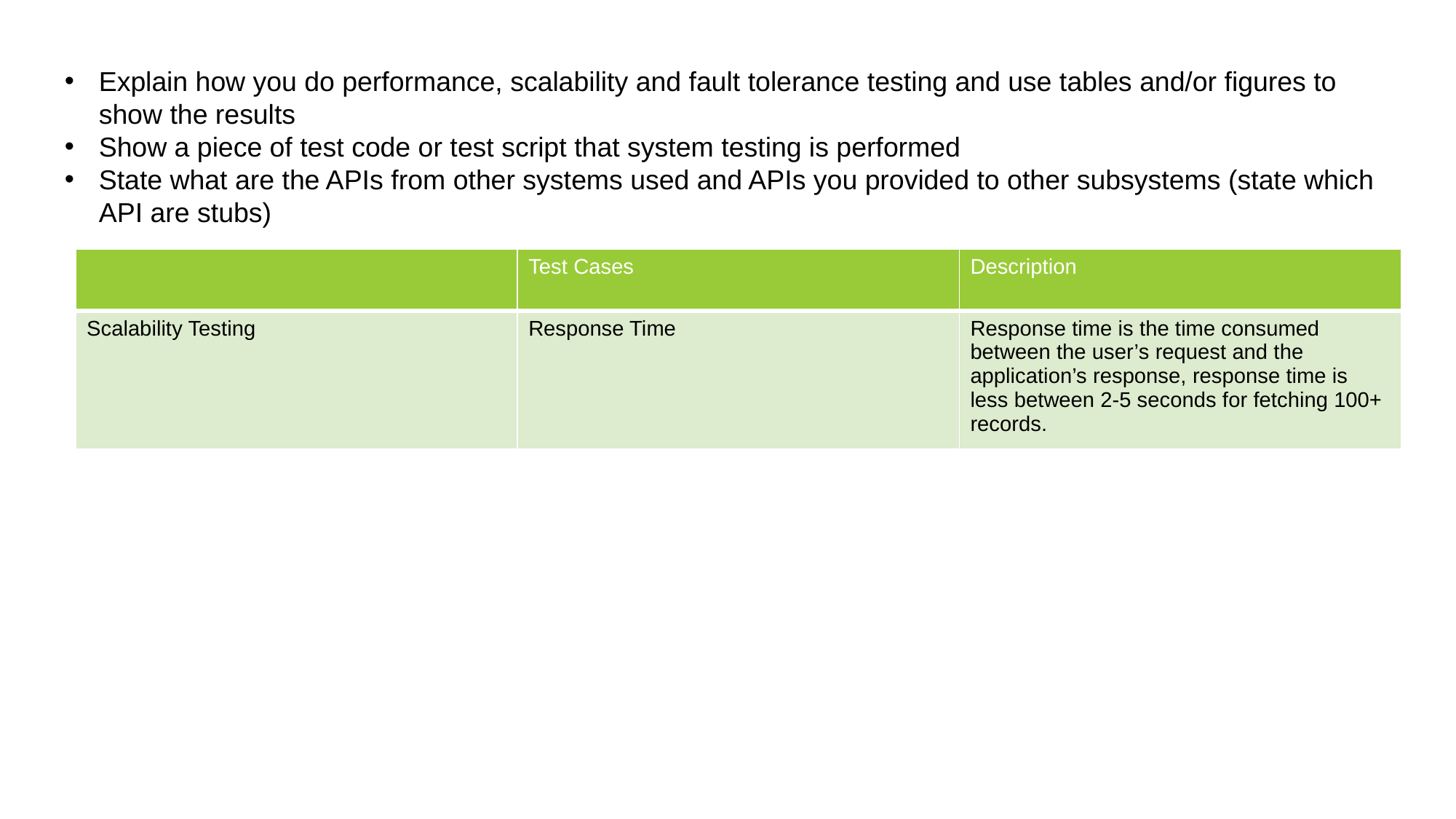

Explain how you do performance, scalability and fault tolerance testing and use tables and/or figures to show the results
Show a piece of test code or test script that system testing is performed
State what are the APIs from other systems used and APIs you provided to other subsystems (state which API are stubs)

|  | Test Cases | Description |
| --- | --- | --- |
| Scalability Testing | Response Time | Response time is the time consumed between the user’s request and the application’s response, response time is less between 2-5 seconds for fetching 100+ records. |